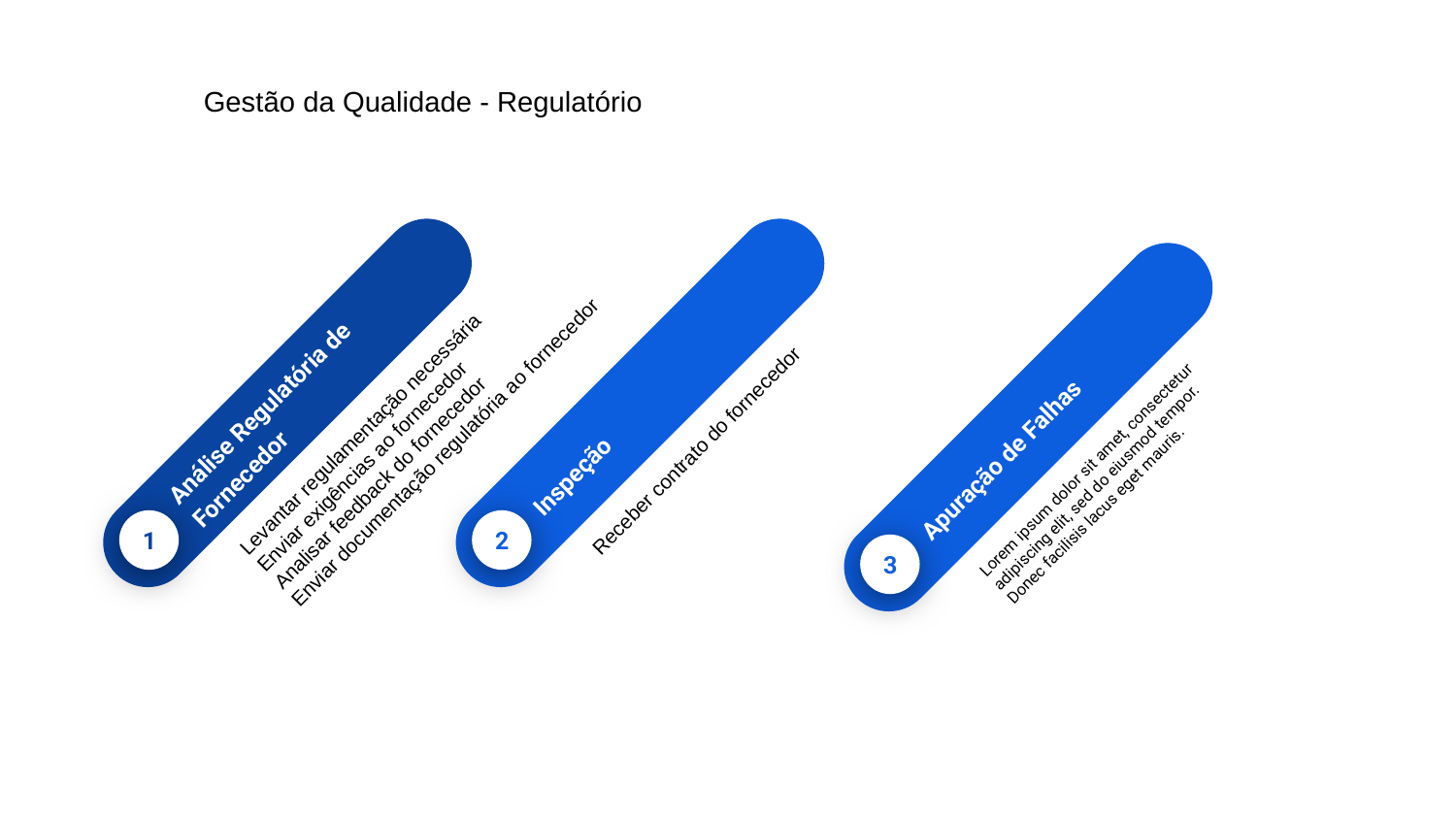

Gestão da Qualidade - Regulatório

Levantar regulamentação necessária
Enviar exigências ao fornecedor
Analisar feedback do fornecedor
Enviar documentação regulatória ao fornecedor
Análise Regulatória de Fornecedor
1

Inspeção
Receber contrato do fornecedor
2

Apuração de Falhas
Lorem ipsum dolor sit amet, consectetur adipiscing elit, sed do eiusmod tempor. Donec facilisis lacus eget mauris.
3